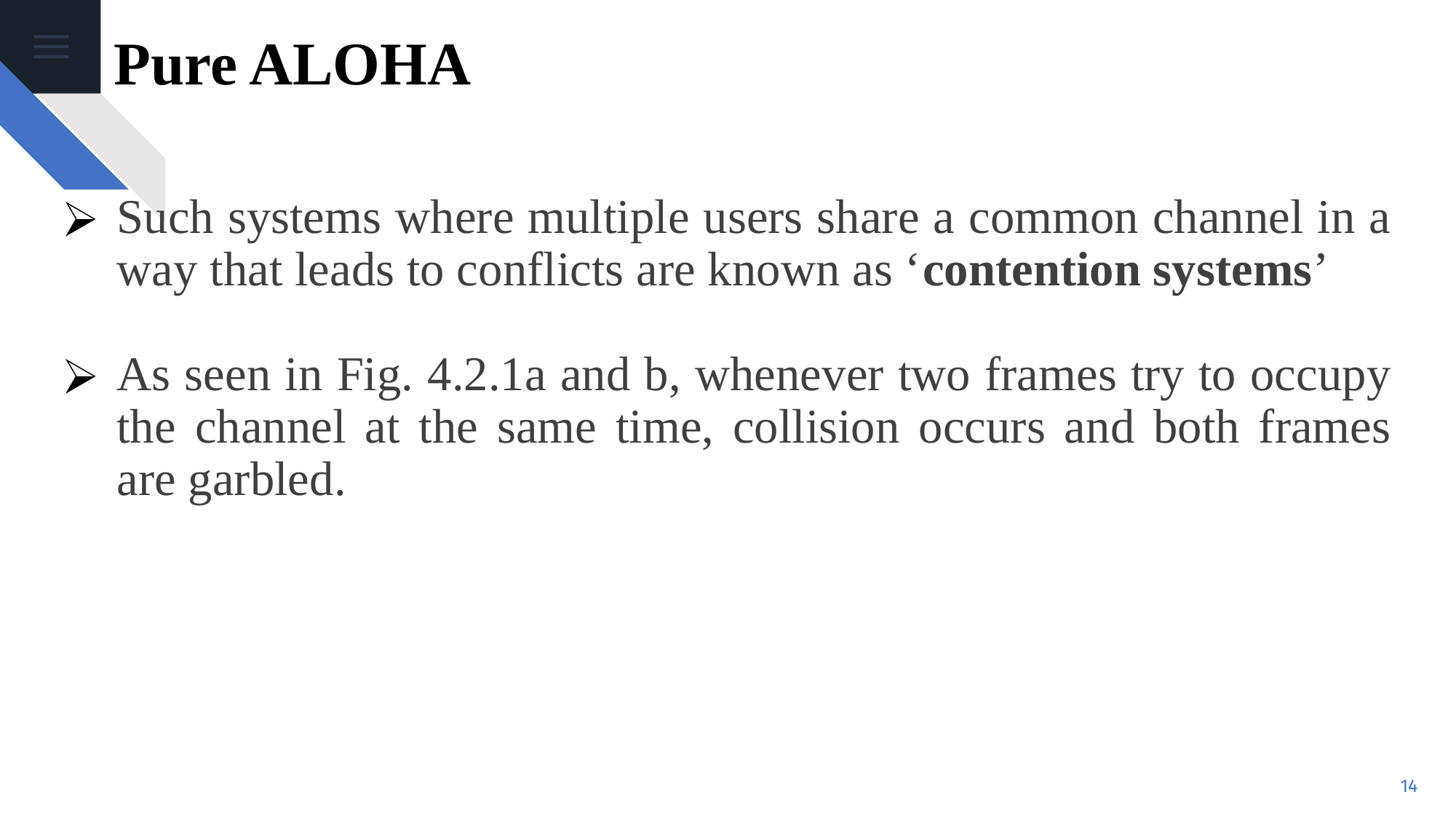

# Pure ALOHA
Such systems where multiple users share a common channel in a way that leads to conflicts are known as ‘contention systems’

As seen in Fig. 4.2.1a and b, whenever two frames try to occupy the channel at the same time, collision occurs and both frames are garbled.
14